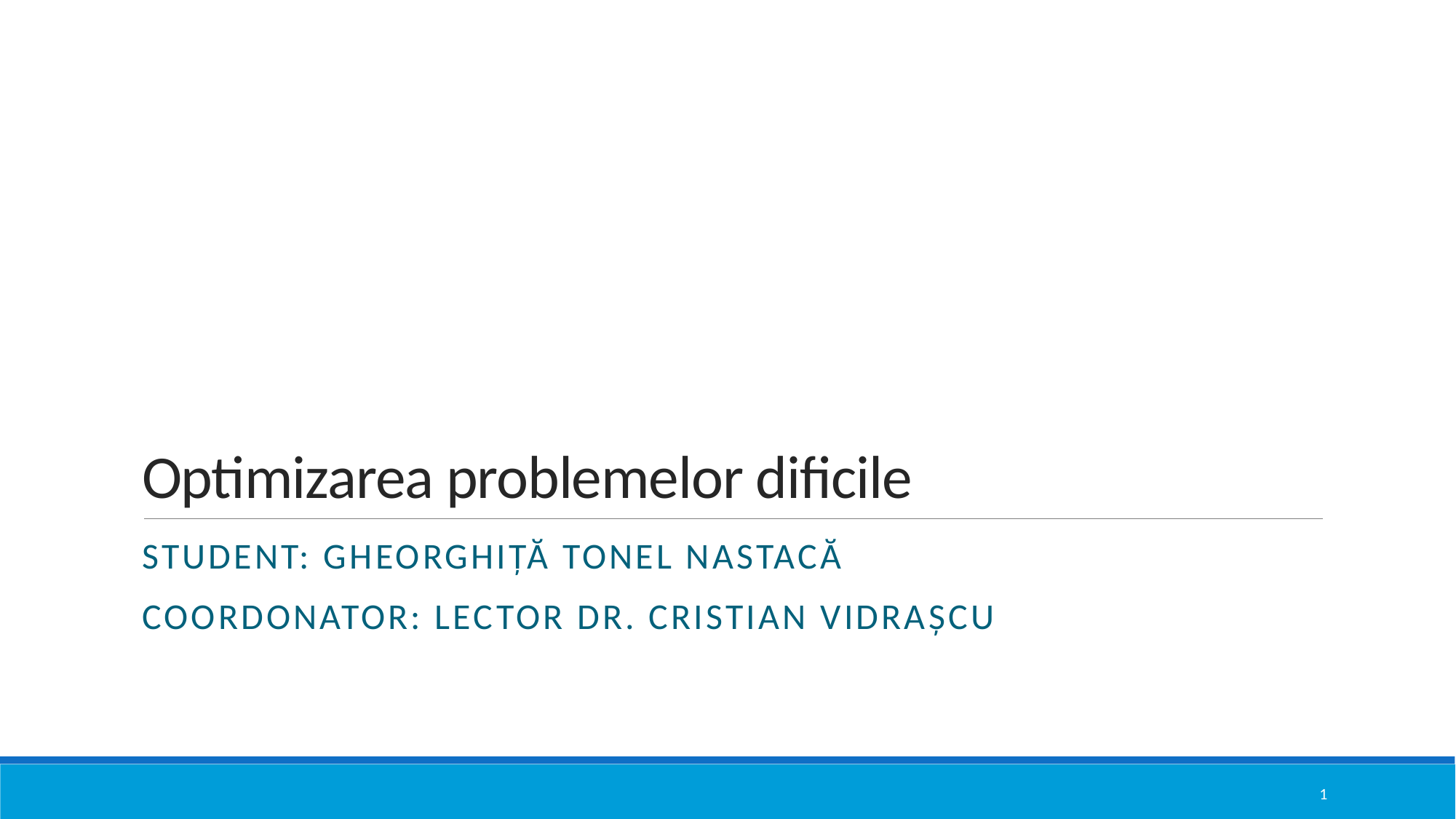

# Optimizarea problemelor dificile
Student: gheorghiță tonel nastacă
Coordonator: Lector dr. Cristian vidrașcu
1